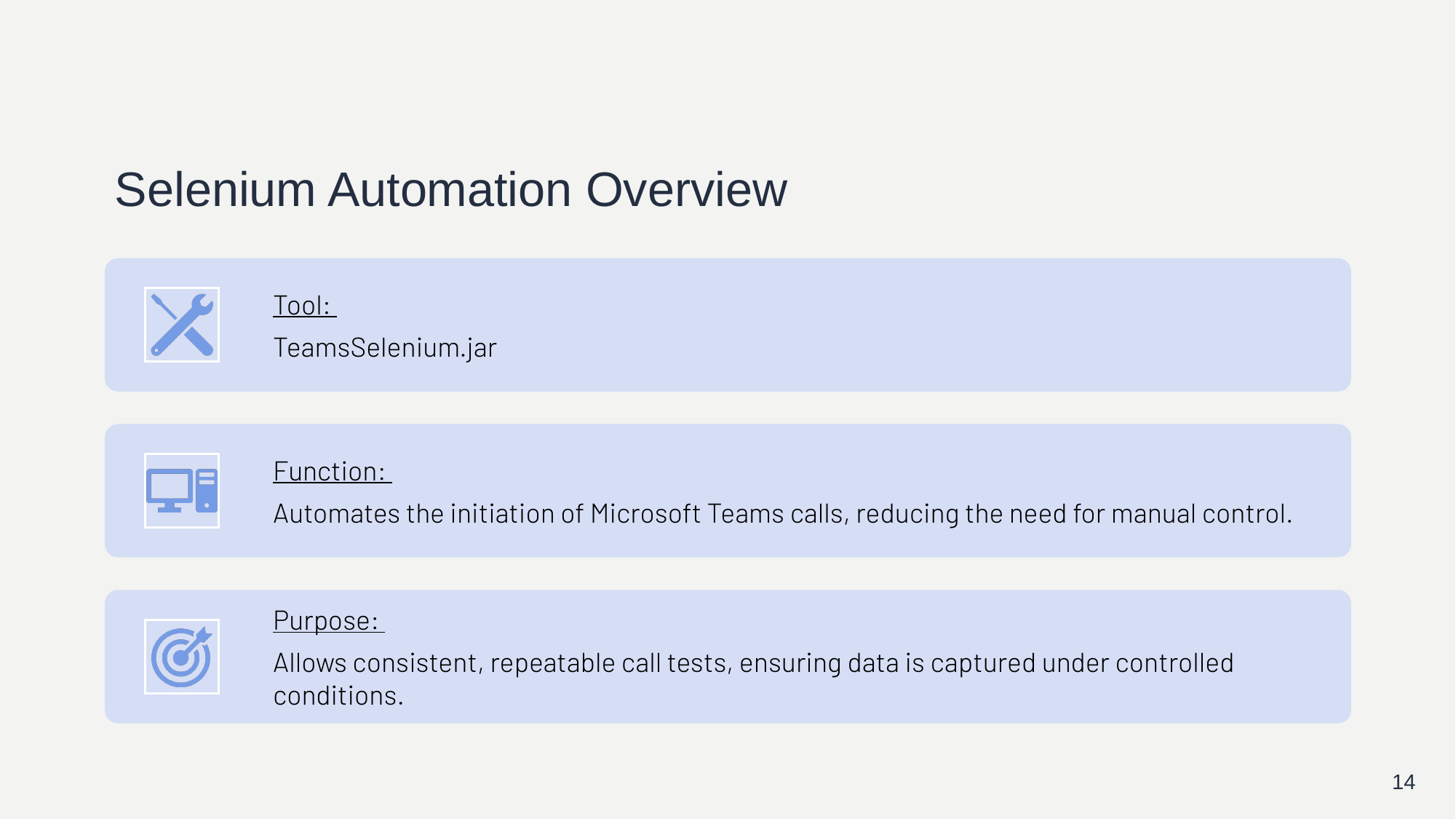

# Selenium Automation Overview
Tool:
TeamsSelenium.jar
Function:
Automates the initiation of Microsoft Teams calls, reducing the need for manual control.
Purpose:
Allows consistent, repeatable call tests, ensuring data is captured under controlled conditions.
14